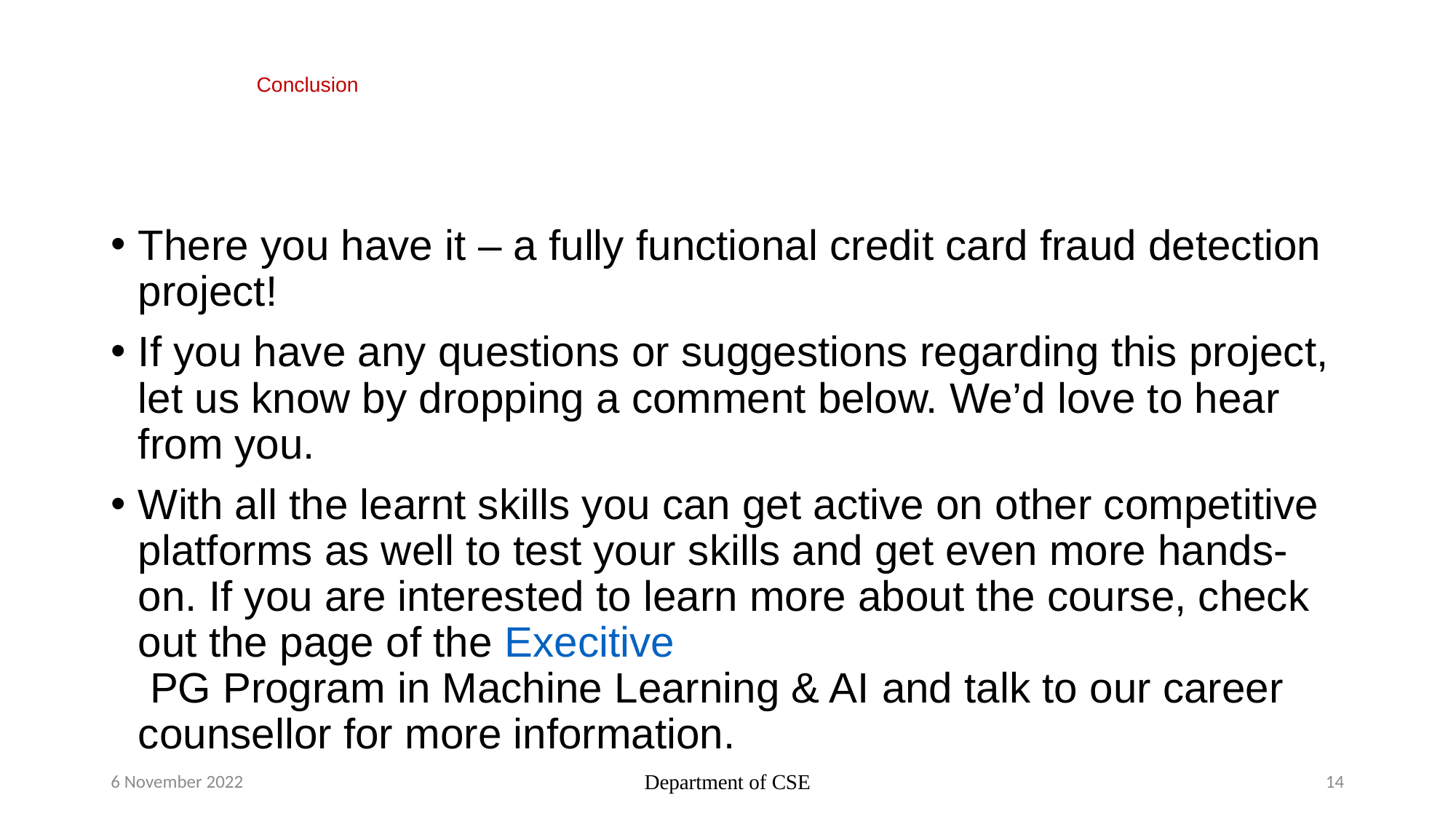

# Conclusion
There you have it – a fully functional credit card fraud detection project!
If you have any questions or suggestions regarding this project, let us know by dropping a comment below. We’d love to hear from you.
With all the learnt skills you can get active on other competitive platforms as well to test your skills and get even more hands-on. If you are interested to learn more about the course, check out the page of the Execitive PG Program in Machine Learning & AI and talk to our career counsellor for more information.

6 November 2022
Department of CSE
14